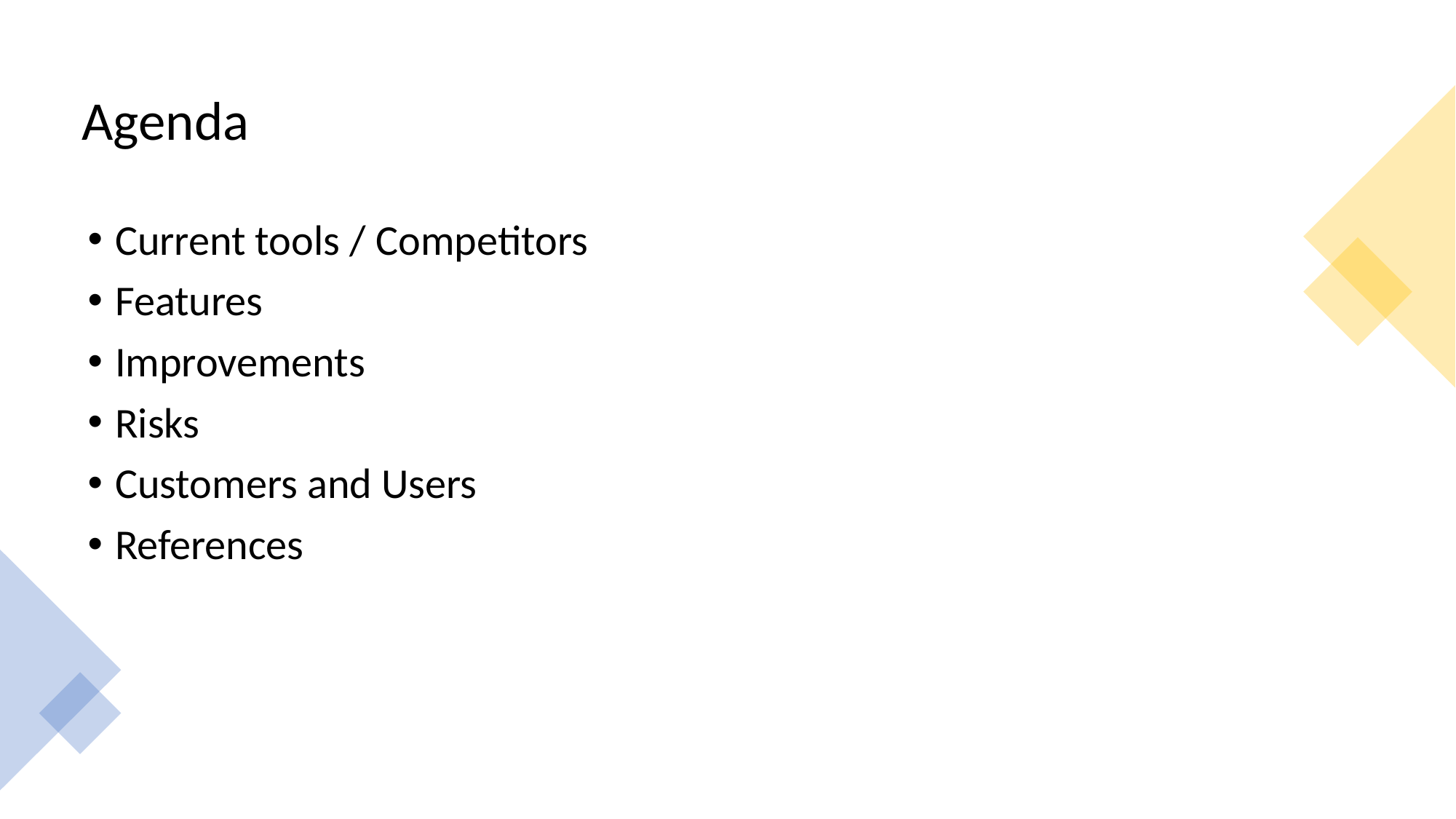

# Agenda

Current tools / Competitors
Features
Improvements
Risks
Customers and Users
References